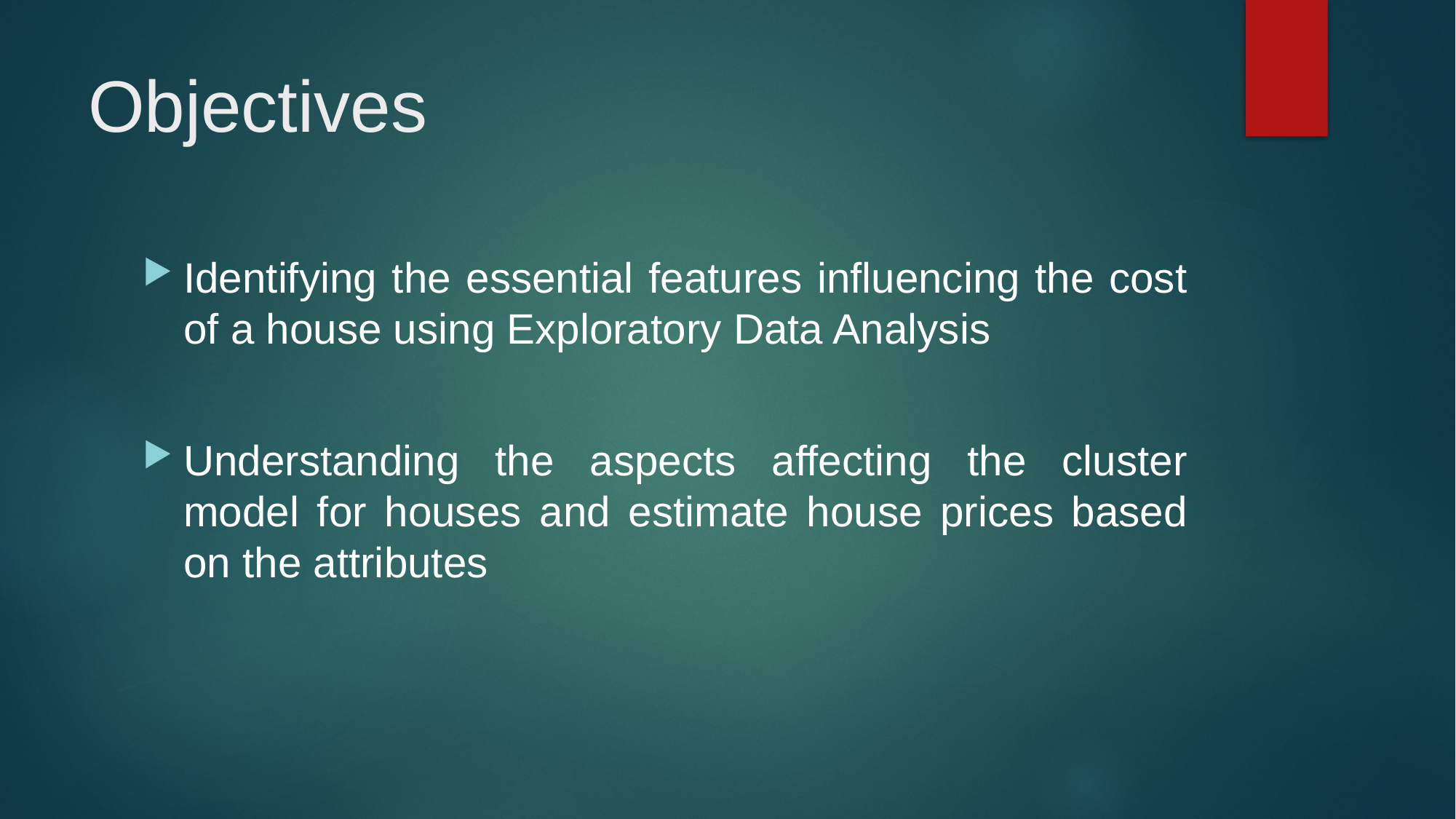

# Objectives
Identifying the essential features influencing the cost of a house using Exploratory Data Analysis

Understanding the aspects affecting the cluster model for houses and estimate house prices based on the attributes